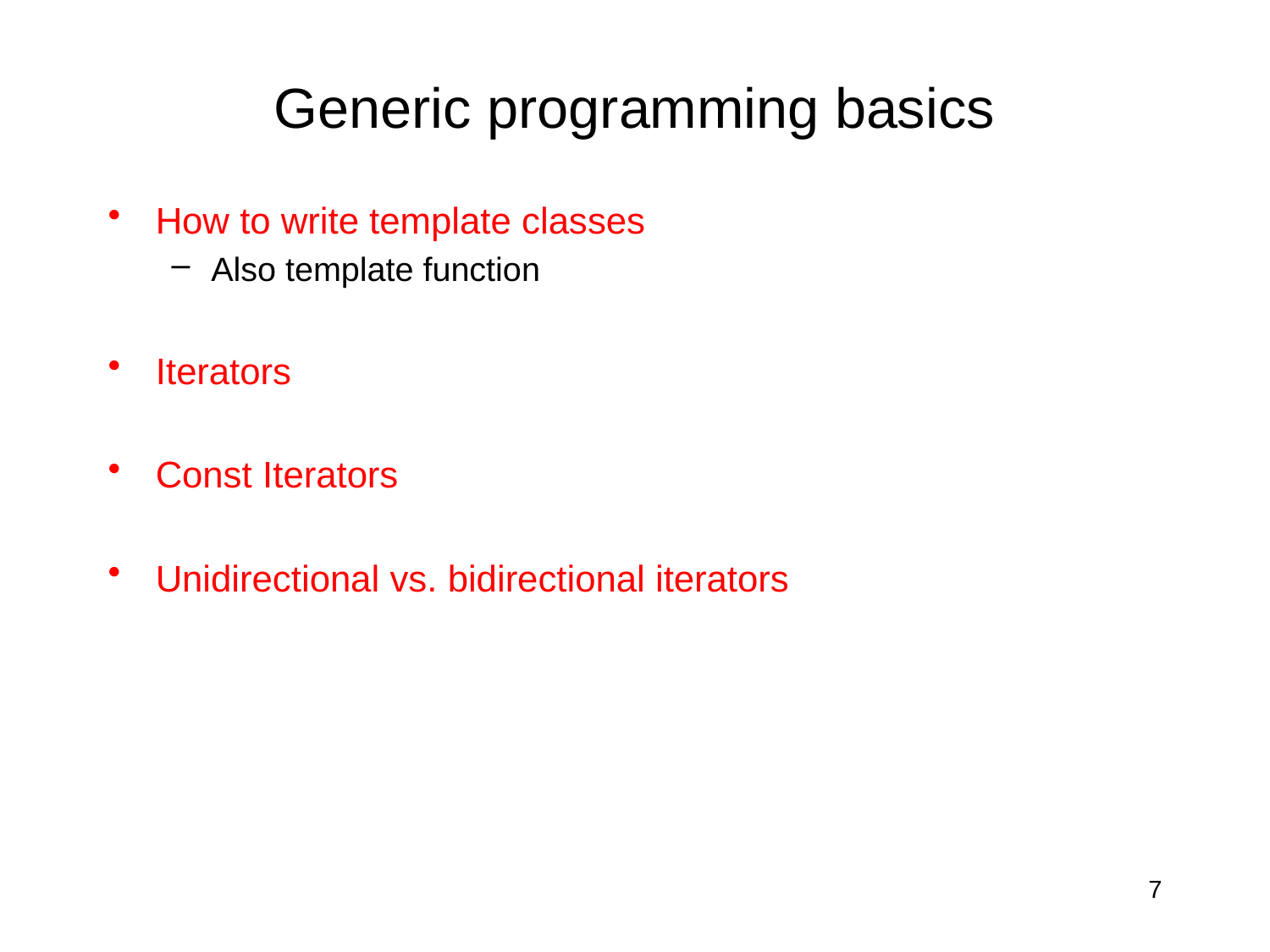

# Generic programming basics
How to write template classes
Also template function

Iterators

Const Iterators

Unidirectional vs. bidirectional iterators

7